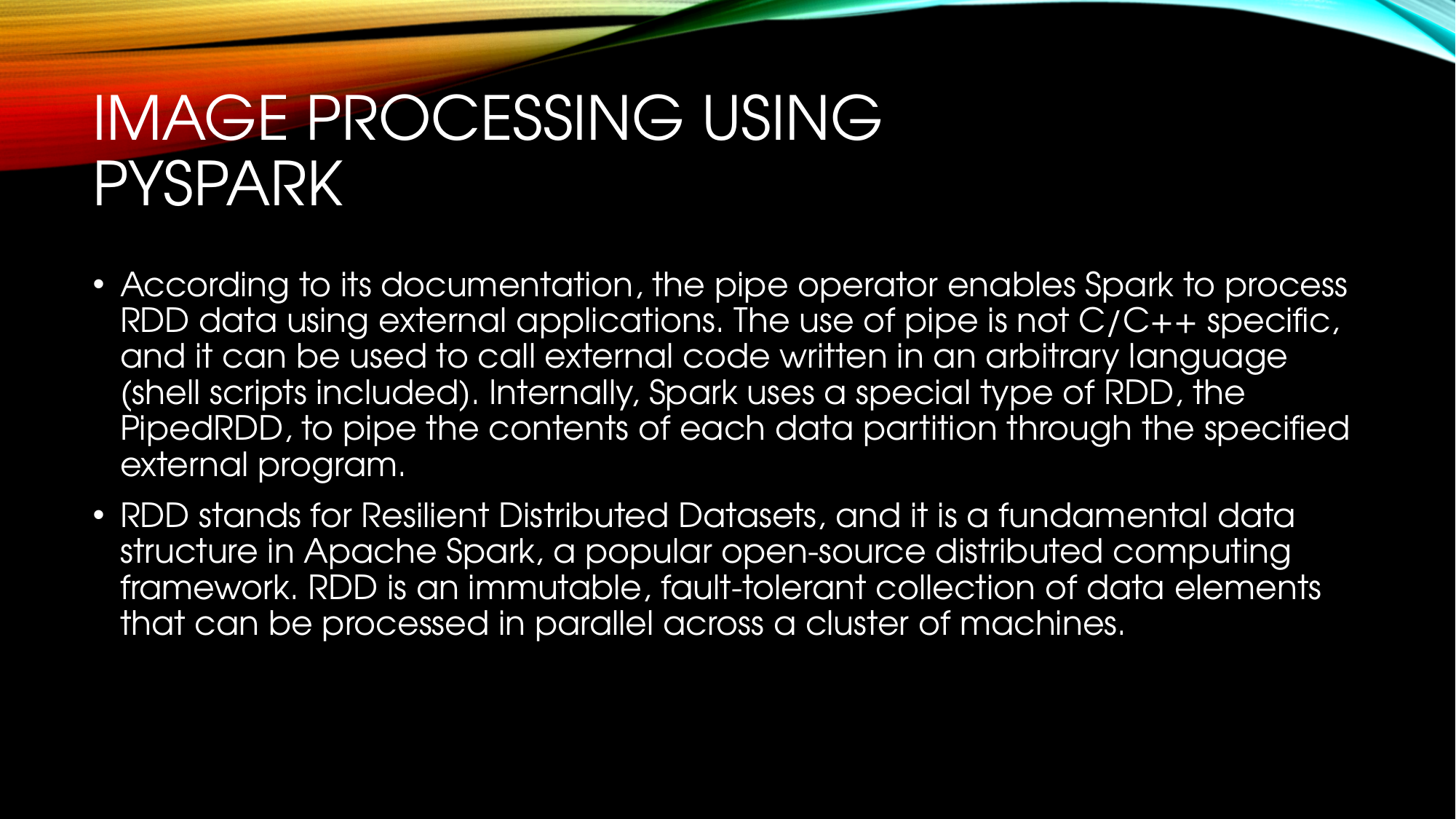

# Image processing using pyspark
According to its documentation, the pipe operator enables Spark to process RDD data using external applications. The use of pipe is not C/C++ specific, and it can be used to call external code written in an arbitrary language (shell scripts included). Internally, Spark uses a special type of RDD, the PipedRDD, to pipe the contents of each data partition through the specified external program.
RDD stands for Resilient Distributed Datasets, and it is a fundamental data structure in Apache Spark, a popular open-source distributed computing framework. RDD is an immutable, fault-tolerant collection of data elements that can be processed in parallel across a cluster of machines.